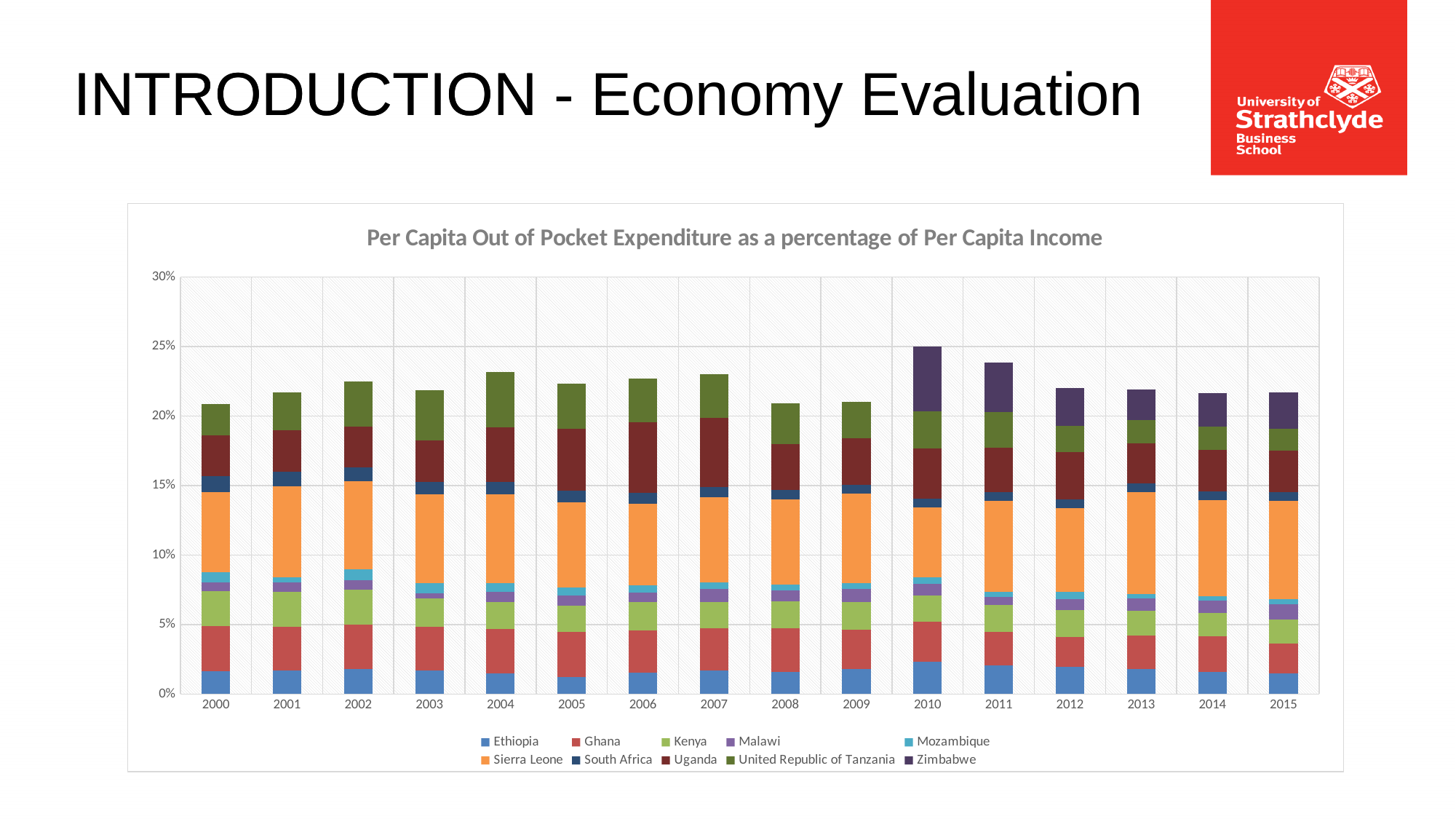

INTRODUCTION - Economy Evaluation
# INTRODUCTION

### Chart: Per Capita Out of Pocket Expenditure as a percentage of Per Capita Income

| Category | Ethiopia | Ghana | Kenya | Malawi | Mozambique | Sierra Leone | South Africa | Uganda | United Republic of Tanzania | Zimbabwe |
|---|---|---|---|---|---|---|---|---|---|---|
| 2000 | 0.016406608309702874 | 0.03268968068055727 | 0.024754033844942937 | 0.006522935779816513 | 0.007515806988352746 | 0.05740880503144654 | 0.011401735100211937 | 0.02955268703898841 | 0.02253593564552288 | 0.0 |
| 2001 | 0.017031455924406316 | 0.03142355252513579 | 0.024889111350685354 | 0.006811881188118813 | 0.004069395796847636 | 0.06521559633027524 | 0.01068822779080772 | 0.029664961636828645 | 0.027065125240847785 | 0.0 |
| 2002 | 0.018150617919670445 | 0.03175931460450289 | 0.02526163675083663 | 0.006872997711670481 | 0.007696019300361881 | 0.0632976855546688 | 0.009773159453421313 | 0.029668094924192485 | 0.03251955738548636 | 0.0 |
| 2003 | 0.016991450989577234 | 0.031264525993883796 | 0.02060912445488091 | 0.0038444998441882205 | 0.0071065056766985045 | 0.06378066378066378 | 0.009243997352444425 | 0.029424534259551625 | 0.0365549815498155 | 0.0 |
| 2004 | 0.014872745391131042 | 0.0319348457601328 | 0.01961323392357875 | 0.007293440736478711 | 0.006019558453104164 | 0.06382332643202208 | 0.008864665995887833 | 0.03929100803316921 | 0.04009433962264151 | 0.0 |
| 2005 | 0.012490151391828097 | 0.03206021751574127 | 0.019237912263848862 | 0.007133479212253829 | 0.005509677419354838 | 0.061723636363636356 | 0.008333426438868457 | 0.044401777777777776 | 0.032254160225516054 | 0.0 |
| 2006 | 0.015630566935377295 | 0.030334819460095048 | 0.0200854952373577 | 0.006717858929464733 | 0.005276600955063059 | 0.0589554376657825 | 0.00781445458461108 | 0.0506316266881677 | 0.03147289156626506 | 0.0 |
| 2007 | 0.01689083515796059 | 0.03025688666289684 | 0.019068026785155515 | 0.009366794495826754 | 0.004737482651862923 | 0.061320667284522706 | 0.007164392803347839 | 0.04970750731231719 | 0.03177745774274236 | 0.0 |
| 2008 | 0.016079989174978736 | 0.031034842961301178 | 0.019631257835353112 | 0.00804604397669611 | 0.003975119617224881 | 0.061526946107784426 | 0.0066801362769337 | 0.032761510605276774 | 0.029696311123820415 | 0.0 |
| 2009 | 0.01799683955472838 | 0.02852505966587112 | 0.019563124628599212 | 0.009507349378129543 | 0.00431158357771261 | 0.06428280358598207 | 0.0065449673410219065 | 0.033499415887850464 | 0.02601005876436021 | 0.0 |
| 2010 | 0.023101448730009407 | 0.028950581214645364 | 0.0186075 | 0.008716666666666666 | 0.0047707307465038404 | 0.05010861132660978 | 0.0063218932830333445 | 0.03602139389034999 | 0.026965049963441384 | 0.046345361918913176 |
| 2011 | 0.020680763804586763 | 0.024128295210413243 | 0.01924184206135437 | 0.005857571214392804 | 0.003798492117888965 | 0.0651539245667686 | 0.0062754402437940815 | 0.03196320415319459 | 0.025733760086552766 | 0.03545536692223439 |
| 2012 | 0.01971087420042644 | 0.021475357066215218 | 0.01904848244395953 | 0.008011114797611147 | 0.005046249590566656 | 0.060506049447659124 | 0.006284945083503857 | 0.03375211187906714 | 0.0188969738969739 | 0.027301944646171226 |
| 2013 | 0.018267599306937048 | 0.023697401999748985 | 0.017897932886880456 | 0.009010871534698315 | 0.003300330857107185 | 0.07315934959349593 | 0.006159448593389449 | 0.028892137251884904 | 0.01650865582108043 | 0.022320237212750185 |
| 2014 | 0.016130453190001105 | 0.0252206157464322 | 0.017241664630670252 | 0.008466765873015872 | 0.0032087730676257295 | 0.06916669990029911 | 0.006218006452863315 | 0.03016581335404823 | 0.01676724553012551 | 0.023882792139184334 |
| 2015 | 0.01500170235492431 | 0.021528339972009904 | 0.017136358617643812 | 0.01090536766987279 | 0.0037834807861146756 | 0.07039549228944247 | 0.006271072380484301 | 0.03012222573256457 | 0.01543452572779031 | 0.026260350925861712 |